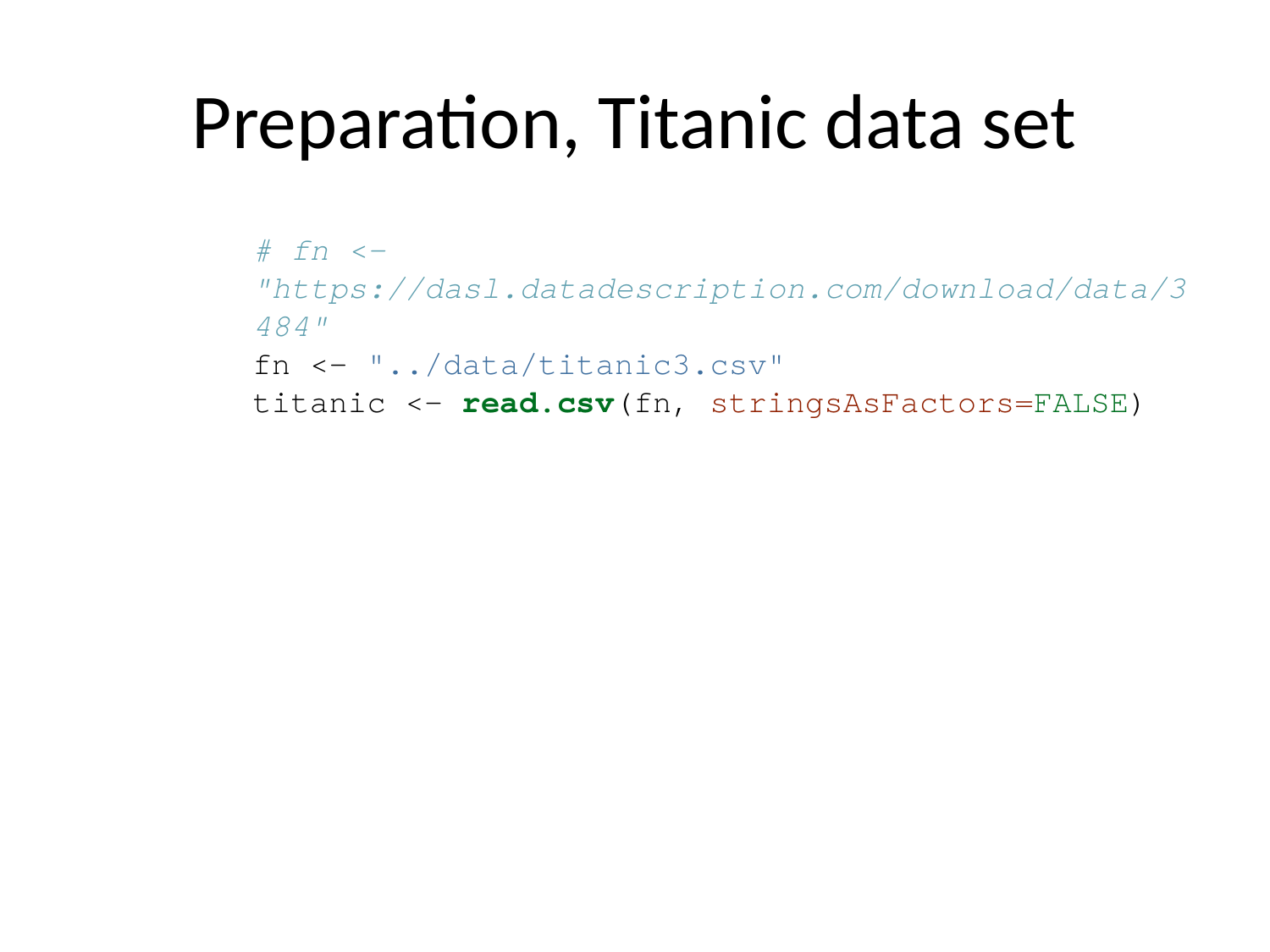

# Preparation, Titanic data set
# fn <- "https://dasl.datadescription.com/download/data/3484" fn <- "../data/titanic3.csv" titanic <- read.csv(fn, stringsAsFactors=FALSE)